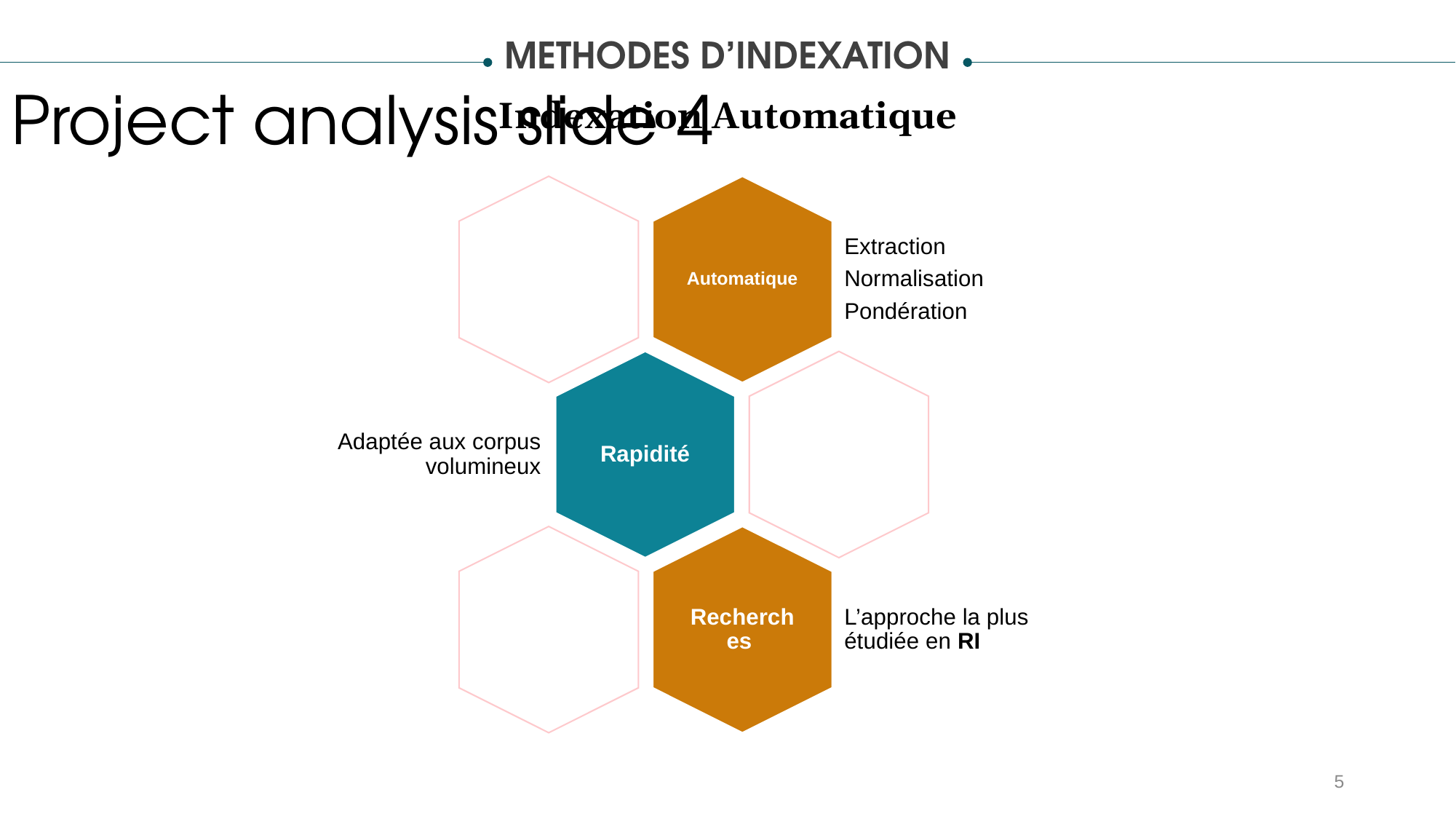

METHODES D’INDEXATION
Project analysis slide 4
Indexation Automatique

Automatique
Extraction
Normalisation
Pondération

Rapidité
Adaptée aux corpus volumineux

Recherches
L’approche la plus étudiée en RI

5